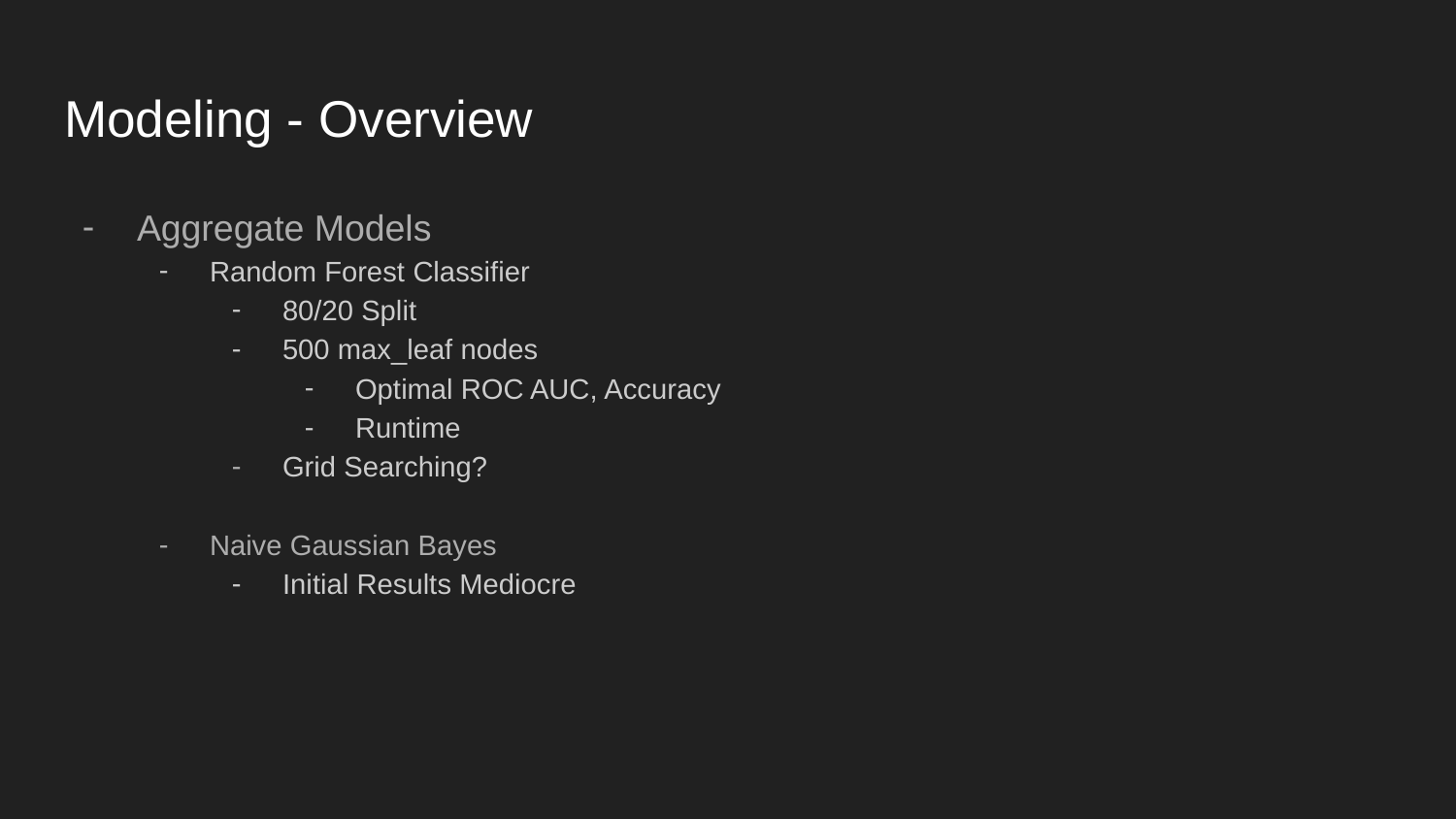

# Modeling - Overview
Aggregate Models
Random Forest Classifier
80/20 Split
500 max_leaf nodes
Optimal ROC AUC, Accuracy
Runtime
Grid Searching?
Naive Gaussian Bayes
Initial Results Mediocre